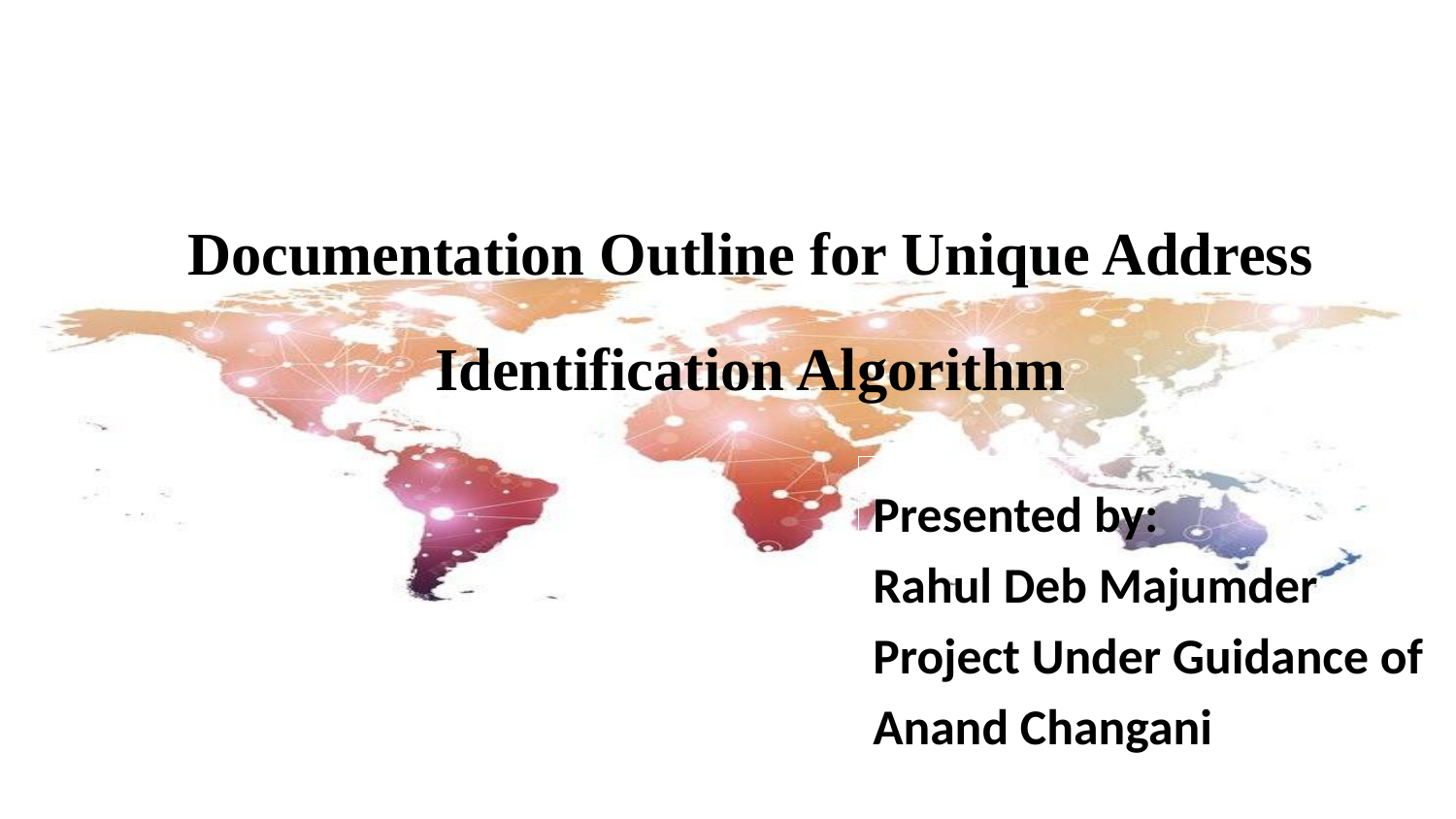

# Documentation Outline for Unique Address Identification Algorithm

Presented by:
Rahul Deb Majumder
Project Under Guidance of
Anand Changani